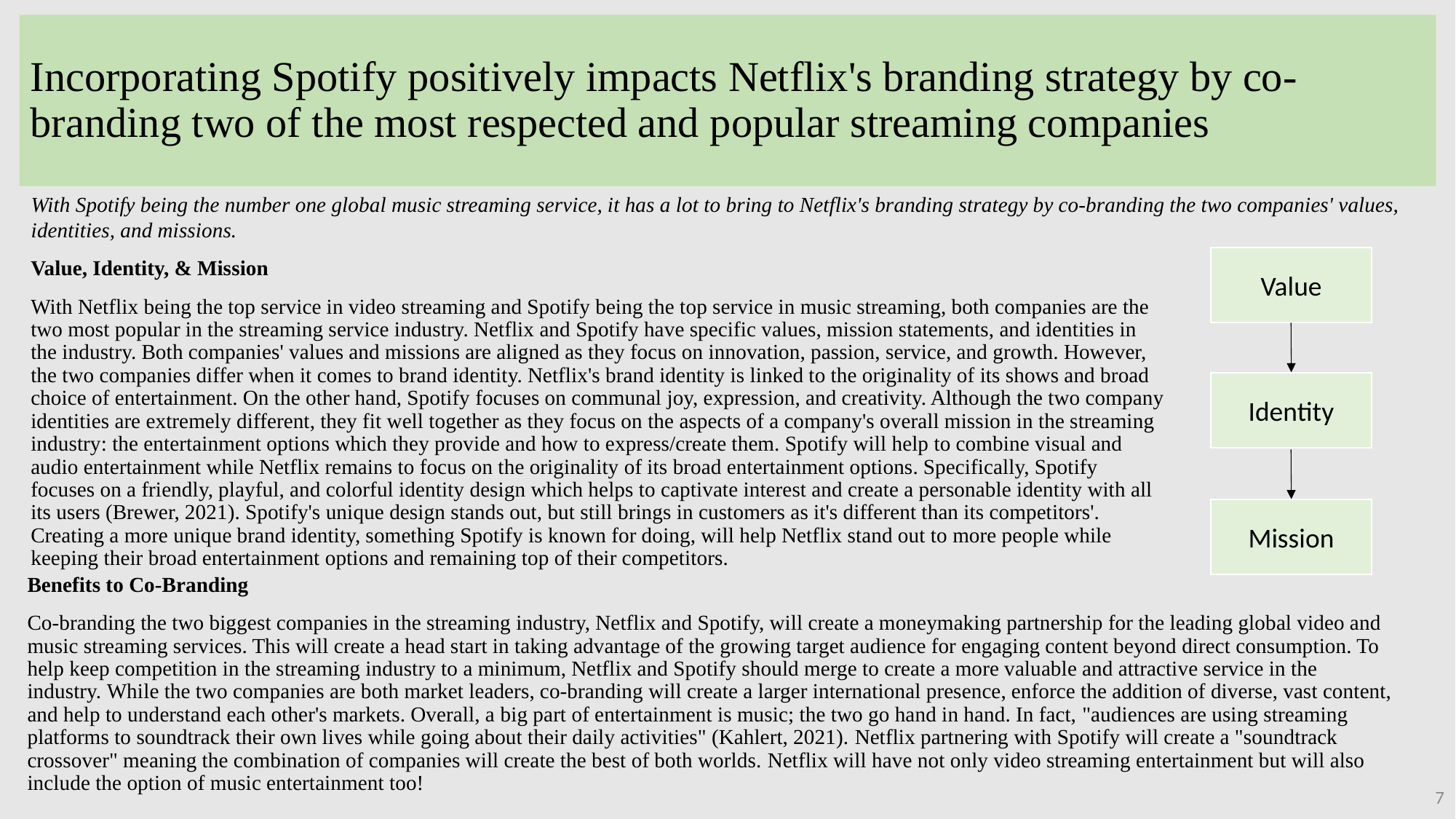

# Incorporating Spotify positively impacts Netflix's branding strategy by co-branding two of the most respected and popular streaming companies
With Spotify being the number one global music streaming service, it has a lot to bring to Netflix's branding strategy by co-branding the two companies' values, identities, and missions.

Value, Identity, & Mission
With Netflix being the top service in video streaming and Spotify being the top service in music streaming, both companies are the two most popular in the streaming service industry. Netflix and Spotify have specific values, mission statements, and identities in the industry. Both companies' values and missions are aligned as they focus on innovation, passion, service, and growth. However, the two companies differ when it comes to brand identity. Netflix's brand identity is linked to the originality of its shows and broad choice of entertainment. On the other hand, Spotify focuses on communal joy, expression, and creativity. Although the two company identities are extremely different, they fit well together as they focus on the aspects of a company's overall mission in the streaming industry: the entertainment options which they provide and how to express/create them. Spotify will help to combine visual and audio entertainment while Netflix remains to focus on the originality of its broad entertainment options. Specifically, Spotify focuses on a friendly, playful, and colorful identity design which helps to captivate interest and create a personable identity with all its users (Brewer, 2021). Spotify's unique design stands out, but still brings in customers as it's different than its competitors'. Creating a more unique brand identity, something Spotify is known for doing, will help Netflix stand out to more people while keeping their broad entertainment options and remaining top of their competitors.

Value
Identity
Mission
Benefits to Co-Branding
Co-branding the two biggest companies in the streaming industry, Netflix and Spotify, will create a moneymaking partnership for the leading global video and music streaming services. This will create a head start in taking advantage of the growing target audience for engaging content beyond direct consumption. To help keep competition in the streaming industry to a minimum, Netflix and Spotify should merge to create a more valuable and attractive service in the industry. While the two companies are both market leaders, co-branding will create a larger international presence, enforce the addition of diverse, vast content, and help to understand each other's markets. Overall, a big part of entertainment is music; the two go hand in hand. In fact, "audiences are using streaming platforms to soundtrack their own lives while going about their daily activities" (Kahlert, 2021). Netflix partnering with Spotify will create a "soundtrack crossover" meaning the combination of companies will create the best of both worlds. Netflix will have not only video streaming entertainment but will also include the option of music entertainment too!

7